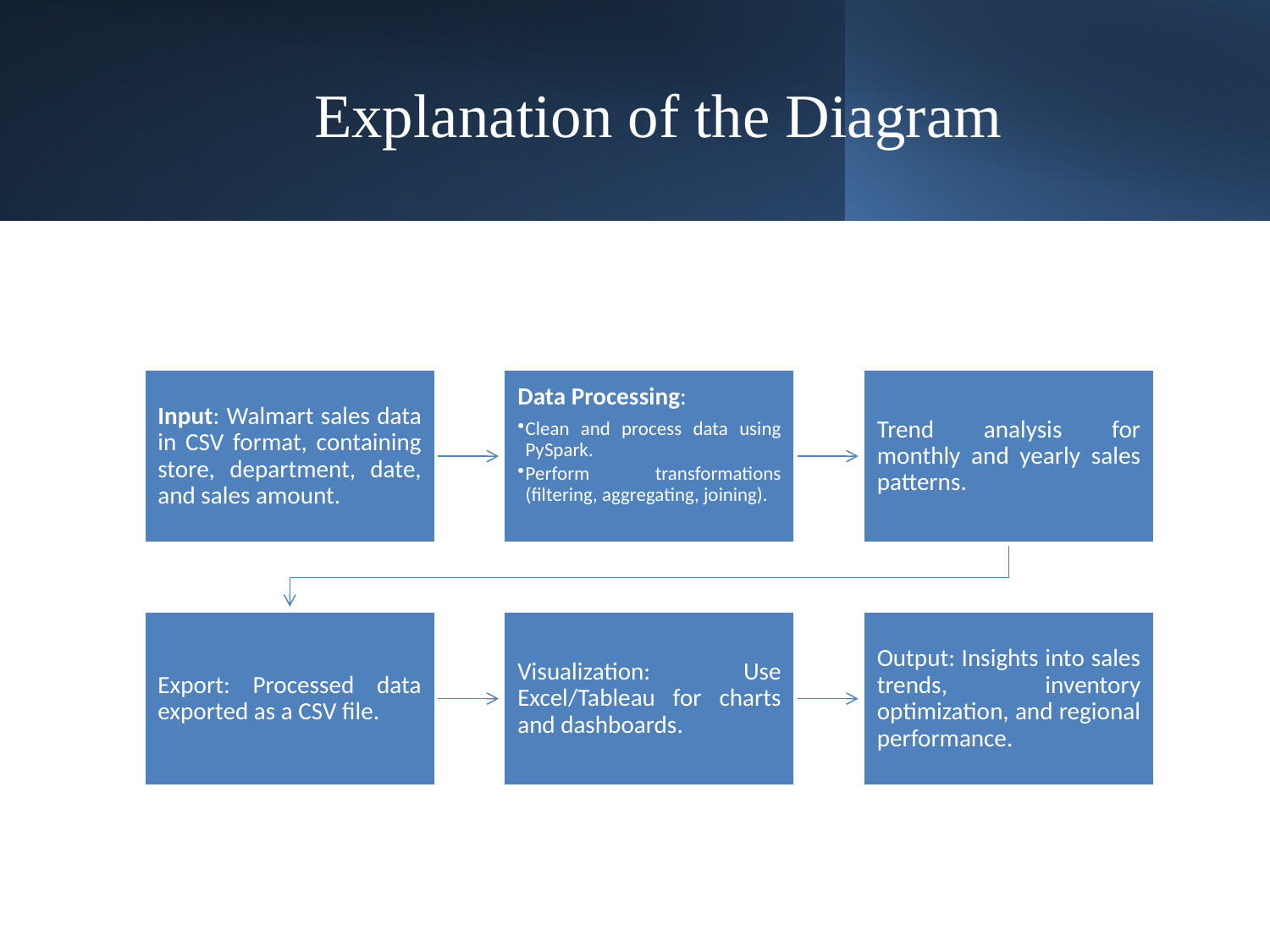

# Explanation of the Diagram

Input: Walmart sales data in CSV format, containing store, department, date, and sales amount.

Data Processing:
Clean and process data using PySpark.
Perform transformations (filtering, aggregating, joining).

Trend analysis for monthly and yearly sales patterns.

Export: Processed data exported as a CSV file.

Visualization: Use Excel/Tableau for charts and dashboards.
Output: Insights into sales trends, inventory optimization, and regional performance.